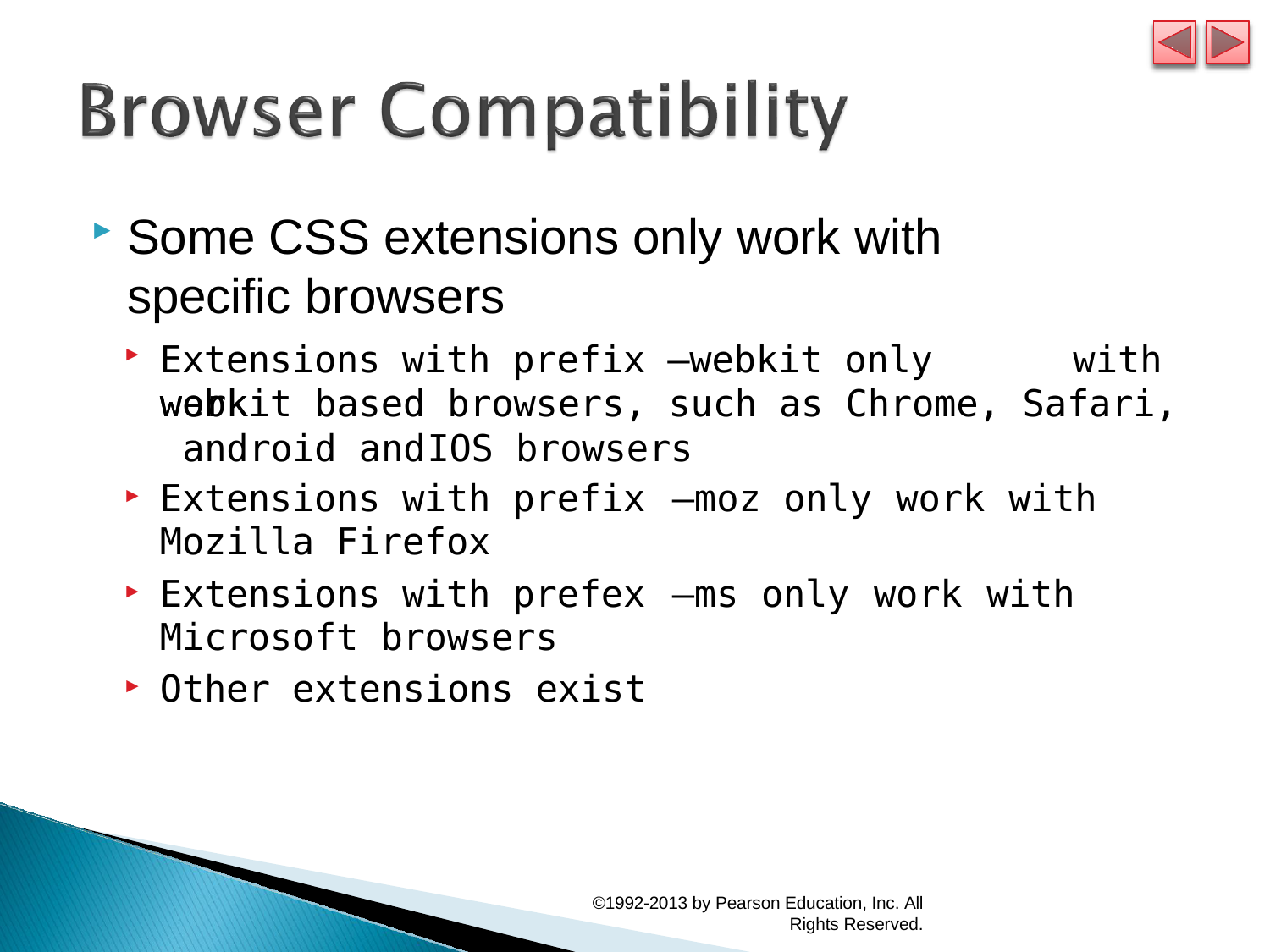

Some CSS extensions only work with  specific browsers
Extensions with prefix –webkit only work
with
webkit based browsers, such as Chrome, Safari,  android and
IOS browsers
| Extensions with prefix Mozilla Firefox | –moz | only | work | with |
| --- | --- | --- | --- | --- |
| Extensions with prefex Microsoft browsers | –ms | only | work | with |
| Other extensions exist |  |  |  |  |
©1992-2013 by Pearson Education, Inc. All
Rights Reserved.